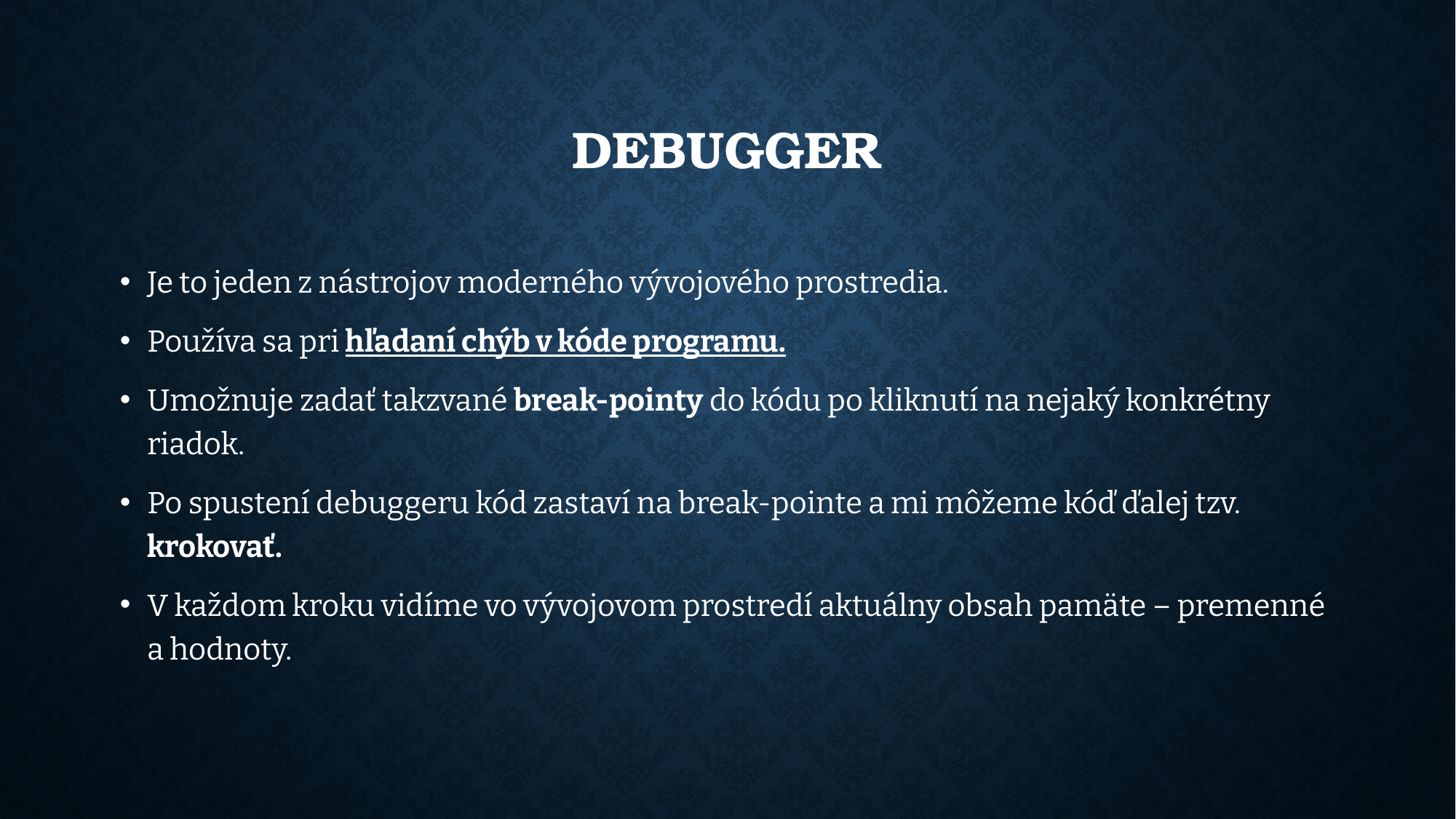

# Debugger
Je to jeden z nástrojov moderného vývojového prostredia.
Používa sa pri hľadaní chýb v kóde programu.
Umožnuje zadať takzvané break-pointy do kódu po kliknutí na nejaký konkrétny riadok.
Po spustení debuggeru kód zastaví na break-pointe a mi môžeme kóď ďalej tzv. krokovať.
V každom kroku vidíme vo vývojovom prostredí aktuálny obsah pamäte – premenné a hodnoty.